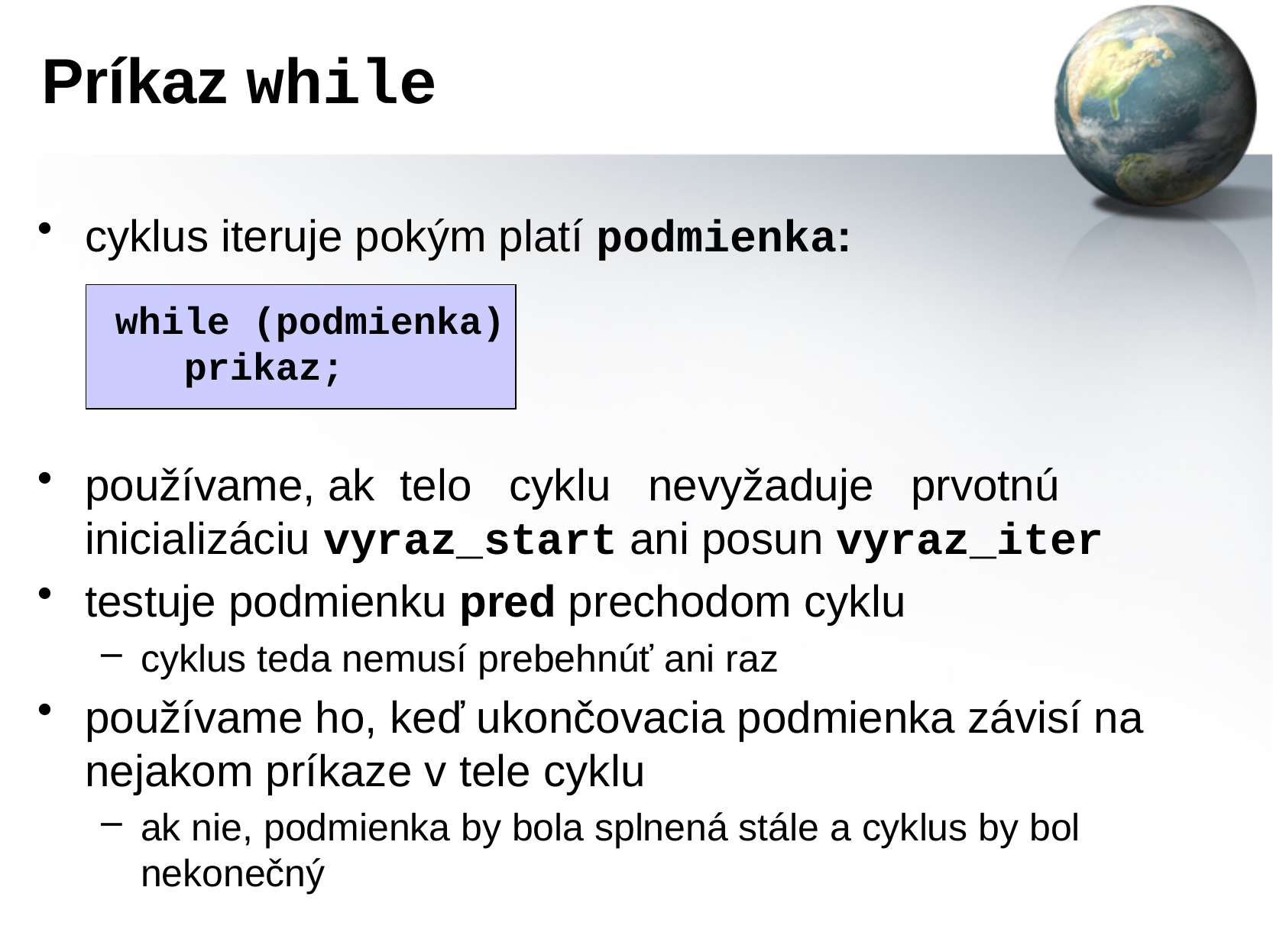

# Príkaz while
cyklus iteruje pokým platí podmienka:

používame, ak  telo   cyklu   nevyžaduje   prvotnú   inicializáciu vyraz_start ani posun vyraz_iter
testuje podmienku pred prechodom cyklu
cyklus teda nemusí prebehnúť ani raz
používame ho, keď ukončovacia podmienka závisí na nejakom príkaze v tele cyklu
ak nie, podmienka by bola splnená stále a cyklus by bol nekonečný

while (podmienka)
   prikaz;